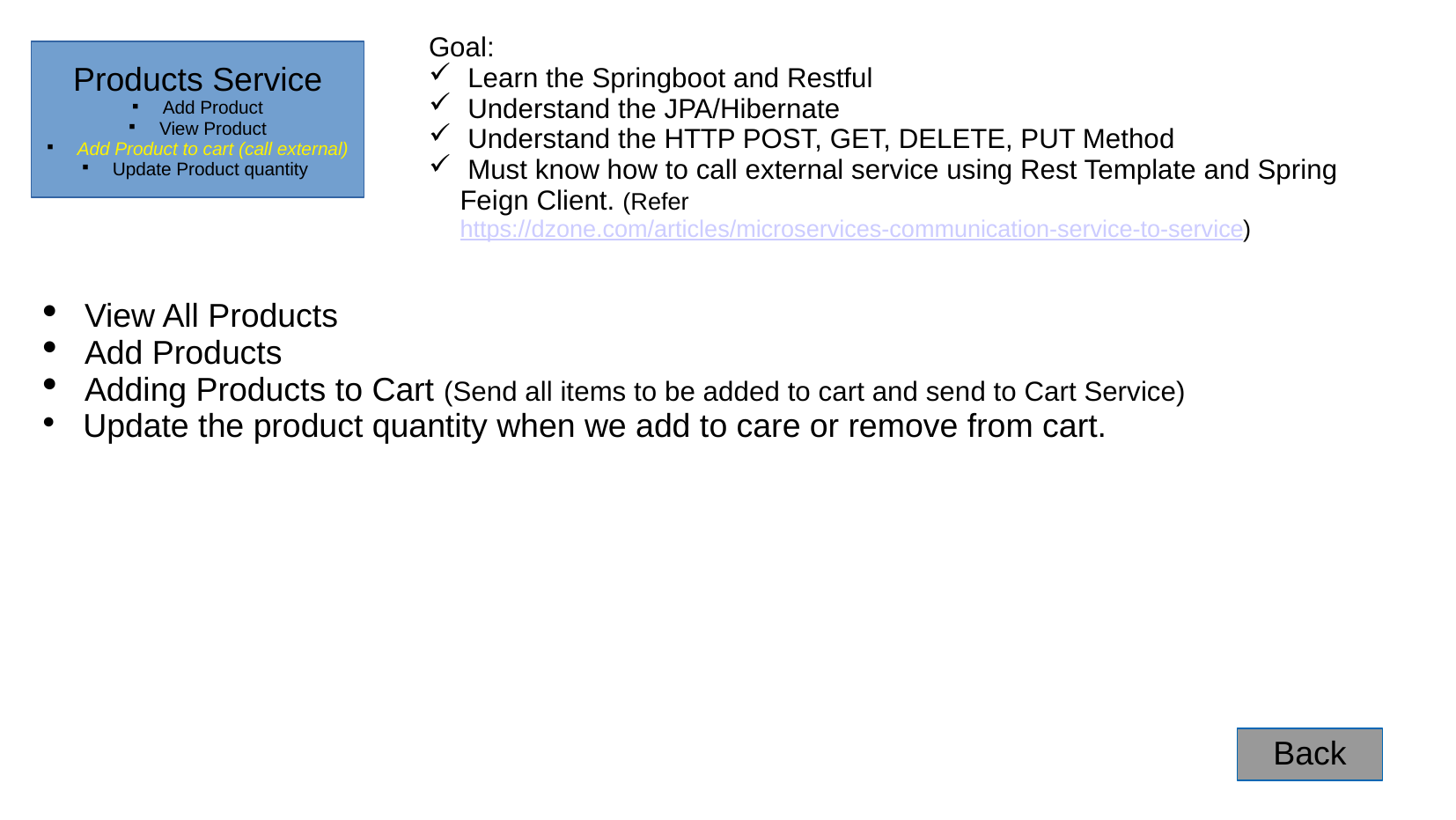

Goal:
 Learn the Springboot and Restful
 Understand the JPA/Hibernate
 Understand the HTTP POST, GET, DELETE, PUT Method
 Must know how to call external service using Rest Template and Spring Feign Client. (Refer https://dzone.com/articles/microservices-communication-service-to-service)
Products Service
Add Product
View Product
Add Product to cart (call external)
Update Product quantity
 View All Products
 Add Products
 Adding Products to Cart (Send all items to be added to cart and send to Cart Service)
 Update the product quantity when we add to care or remove from cart.
Back